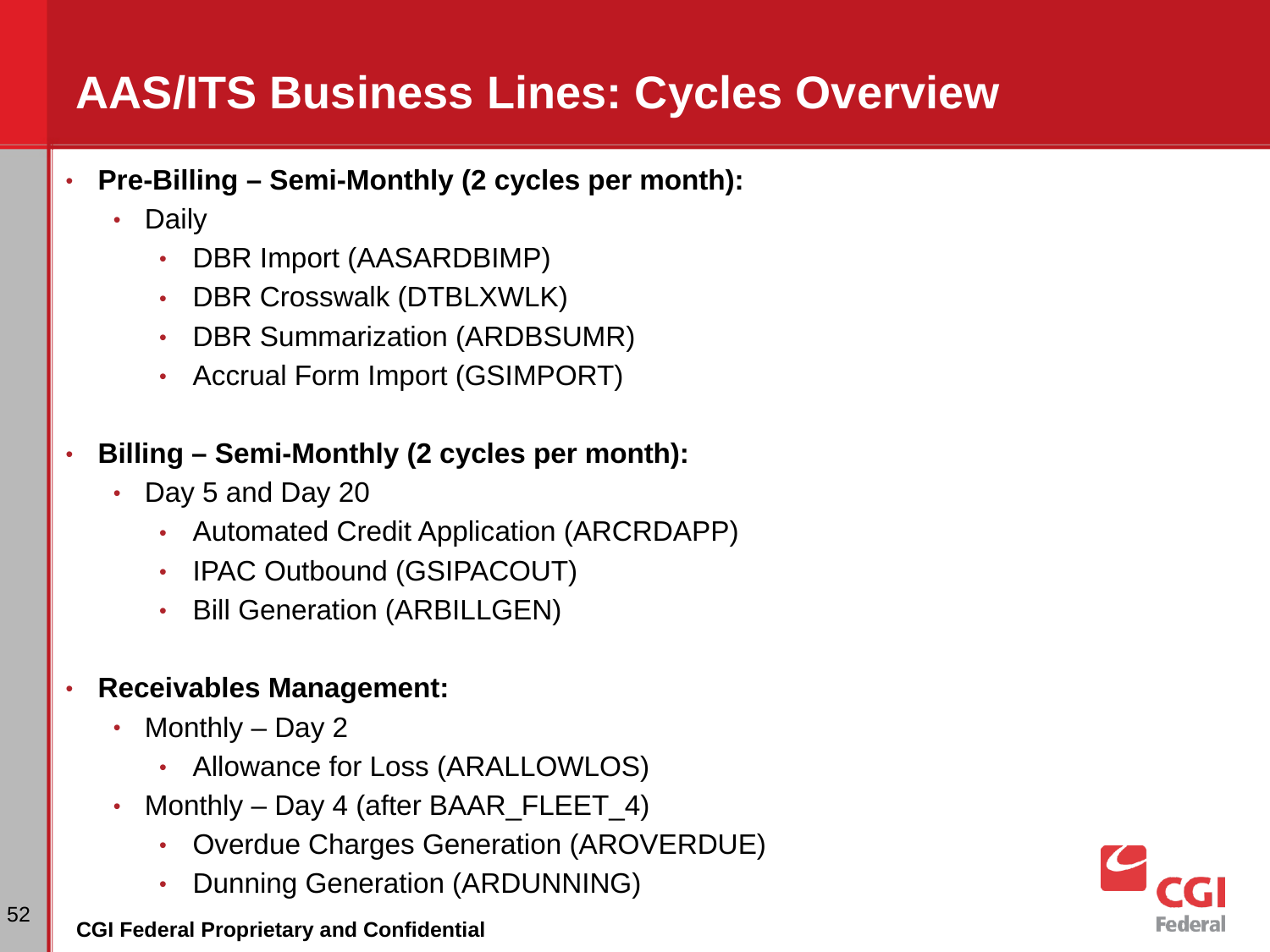

# AAS/ITS Business Lines: Cycles Overview
Pre-Billing – Semi-Monthly (2 cycles per month):
Daily
DBR Import (AASARDBIMP)
DBR Crosswalk (DTBLXWLK)
DBR Summarization (ARDBSUMR)
Accrual Form Import (GSIMPORT)

Billing – Semi-Monthly (2 cycles per month):
Day 5 and Day 20
Automated Credit Application (ARCRDAPP)
IPAC Outbound (GSIPACOUT)
Bill Generation (ARBILLGEN)

Receivables Management:
Monthly – Day 2
Allowance for Loss (ARALLOWLOS)
Monthly – Day 4 (after BAAR_FLEET_4)
Overdue Charges Generation (AROVERDUE)
Dunning Generation (ARDUNNING)

52
CGI Federal Proprietary and Confidential